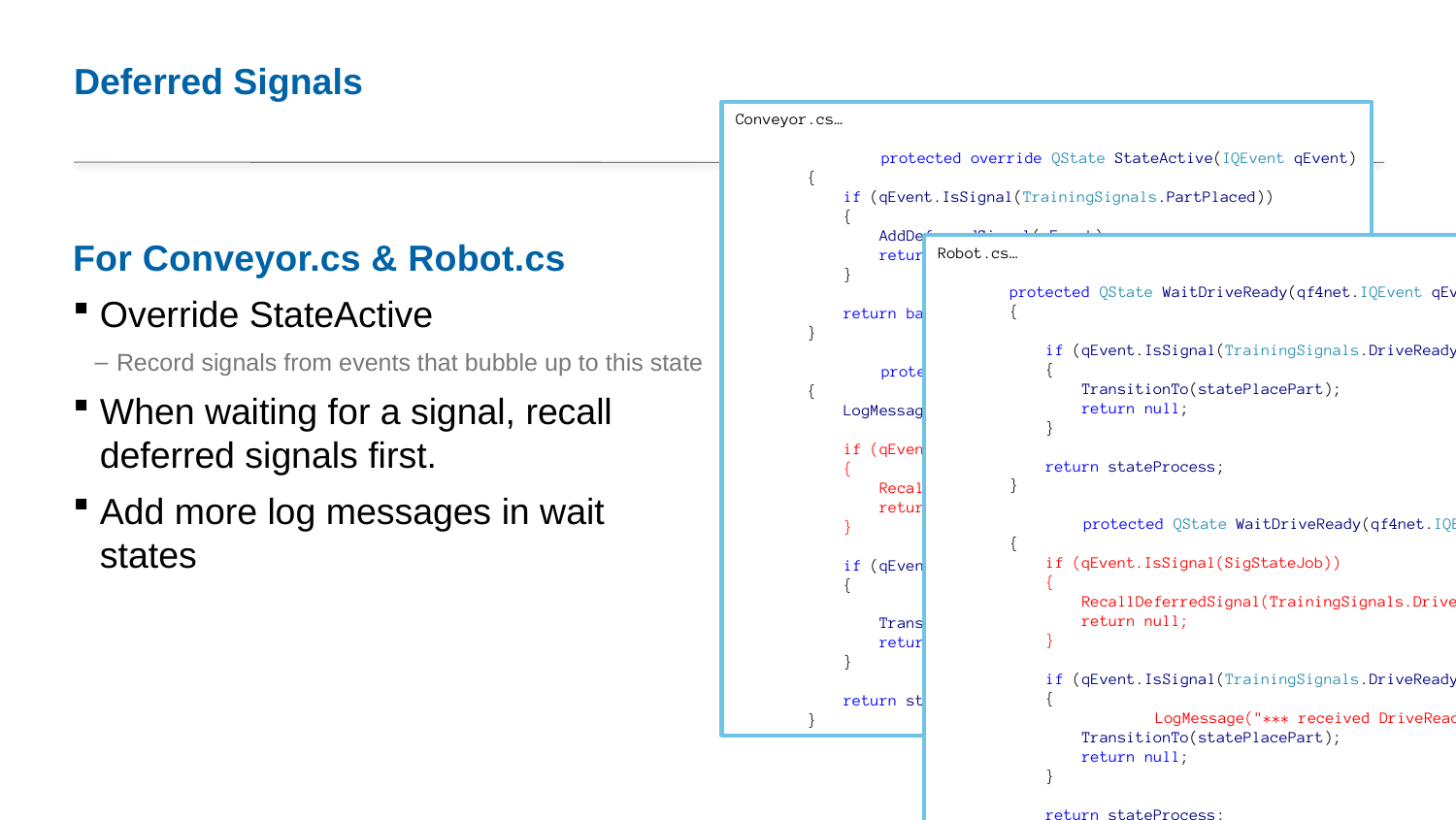

# Deferred Signals
Conveyor.cs…

	protected override QState StateActive(IQEvent qEvent)
        {
            if (qEvent.IsSignal(TrainingSignals.PartPlaced))
            {
                AddDeferredSignal(qEvent);
                return null;
            }

            return base.StateActive(qEvent);
        }

	protected QState WaitPlaceDone(qf4net.IQEvent qEvent)
        {
            LogMessage("WaitPlaceDone", qEvent);

            if (qEvent.IsSignal(SigStateJob))
            {
                RecallDeferredSignal(TrainingSignals.PartPlaced);
                return null;
            }

            if (qEvent.IsSignal(TrainingSignals.PartPlaced))
            {
	        LogMessage("*** received PartPlaced");
                TransitionTo(stateReleaseDrive);
                return null;
            }

            return stateProcess;
        }

For Conveyor.cs & Robot.cs
Override StateActive
Record signals from events that bubble up to this state
When waiting for a signal, recall deferred signals first.
Add more log messages in wait states
Robot.cs…

        protected QState WaitDriveReady(qf4net.IQEvent qEvent)
        {

            if (qEvent.IsSignal(TrainingSignals.DriveReady))
            {
                TransitionTo(statePlacePart);
                return null;
            }

            return stateProcess;
        }

	protected QState WaitDriveReady(qf4net.IQEvent qEvent)
        {
            if (qEvent.IsSignal(SigStateJob))
            {
                RecallDeferredSignal(TrainingSignals.DriveReady);
                return null;
            }

            if (qEvent.IsSignal(TrainingSignals.DriveReady))
            {
	        LogMessage("*** received DriveReady");
                TransitionTo(statePlacePart);
                return null;
            }

            return stateProcess;
        }